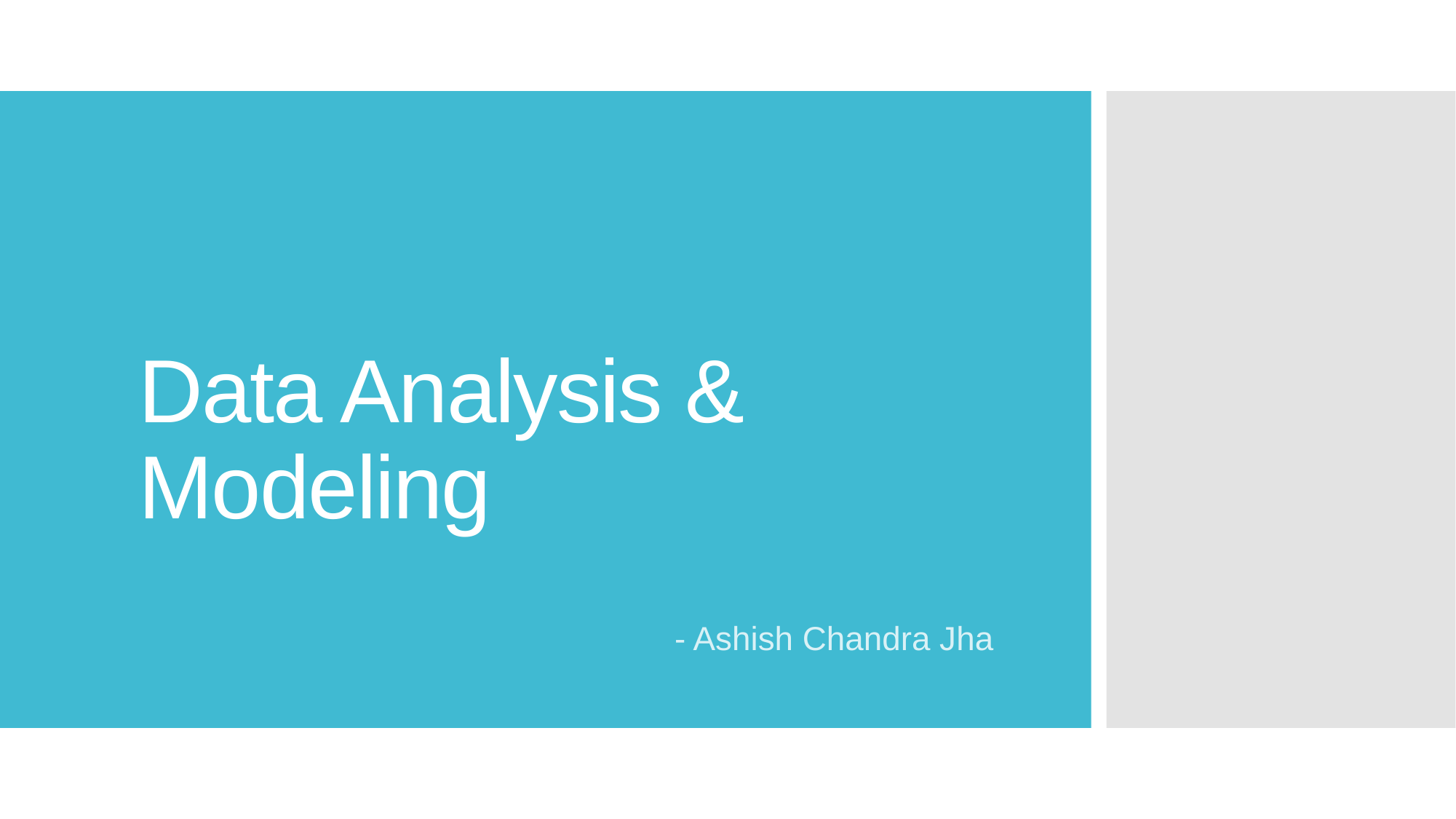

# Data Analysis & Modeling

- Ashish Chandra Jha